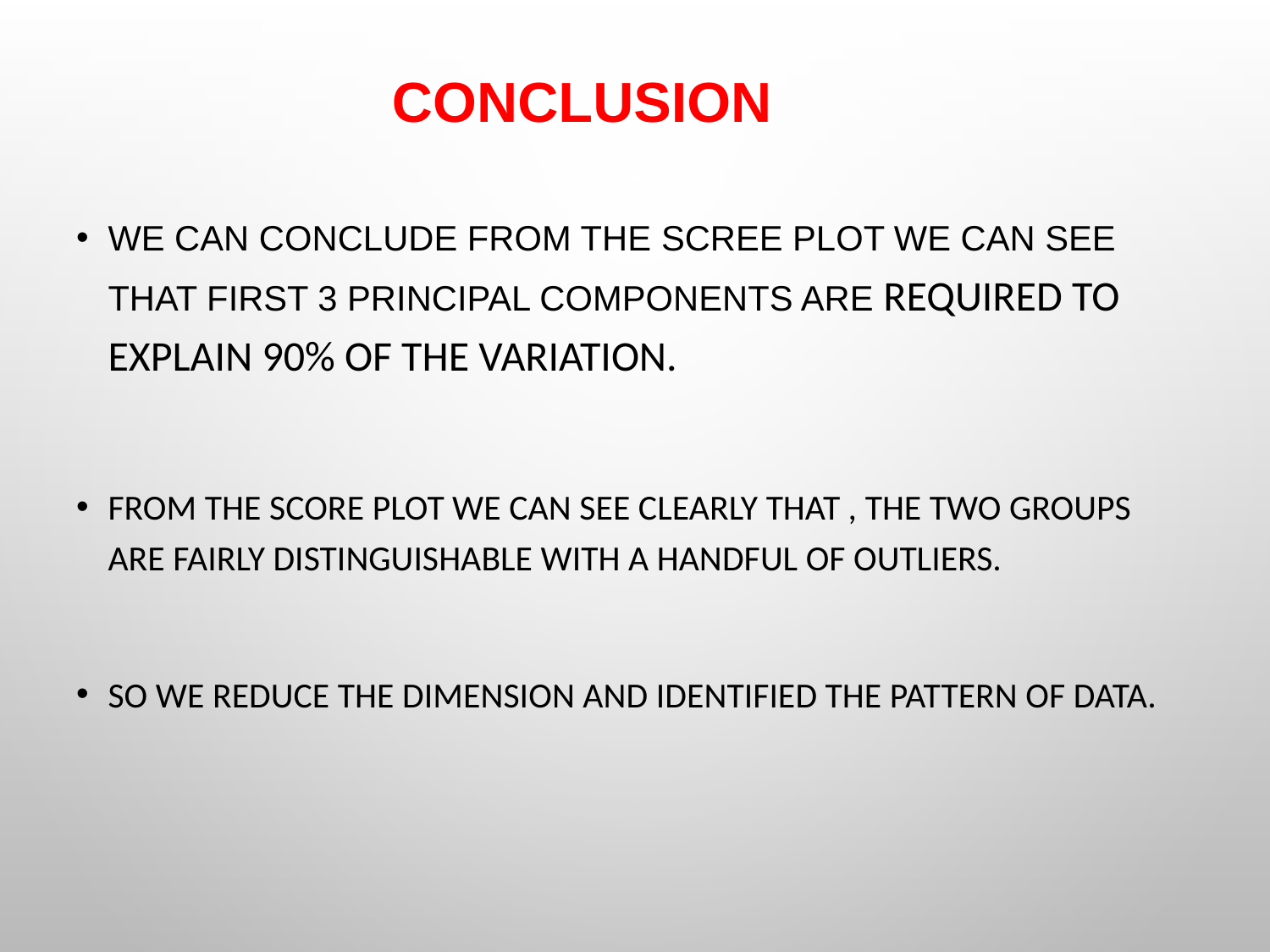

# conclusion
We can conclude from the Scree plot we can see that first 3 principal components are required to explain 90% of the variation.

From the score plot we can see clearly that , the two groups are fairly distinguishable with a handful of outliers.

So we reduce the dimension and identified the pattern of data.